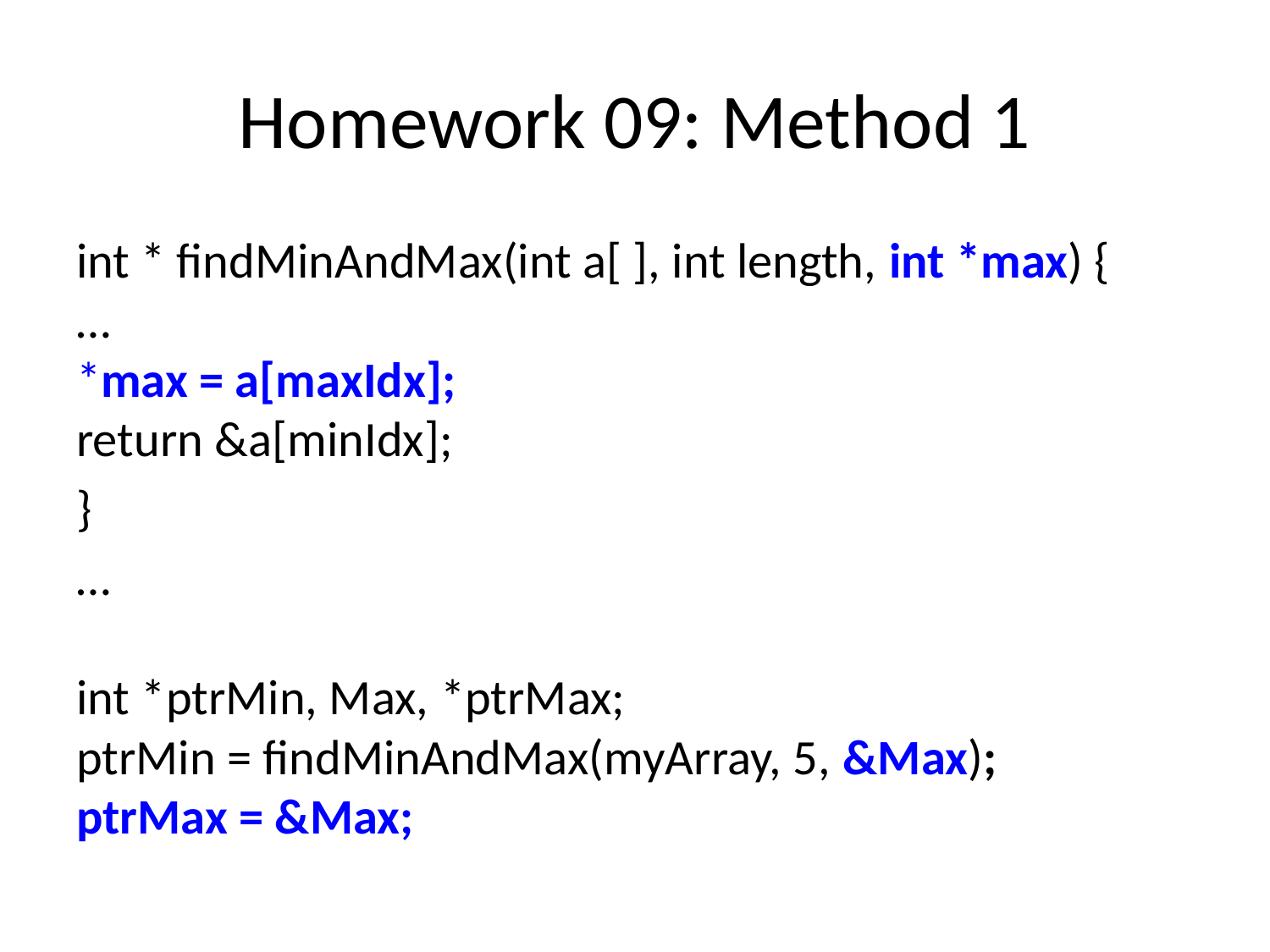

# Homework 09: Method 1
int * findMinAndMax(int a[ ], int length, int *max) {
…
*max = a[maxIdx];
return &a[minIdx];
}
…
int *ptrMin, Max, *ptrMax;
ptrMin = findMinAndMax(myArray, 5, &Max);
ptrMax = &Max;